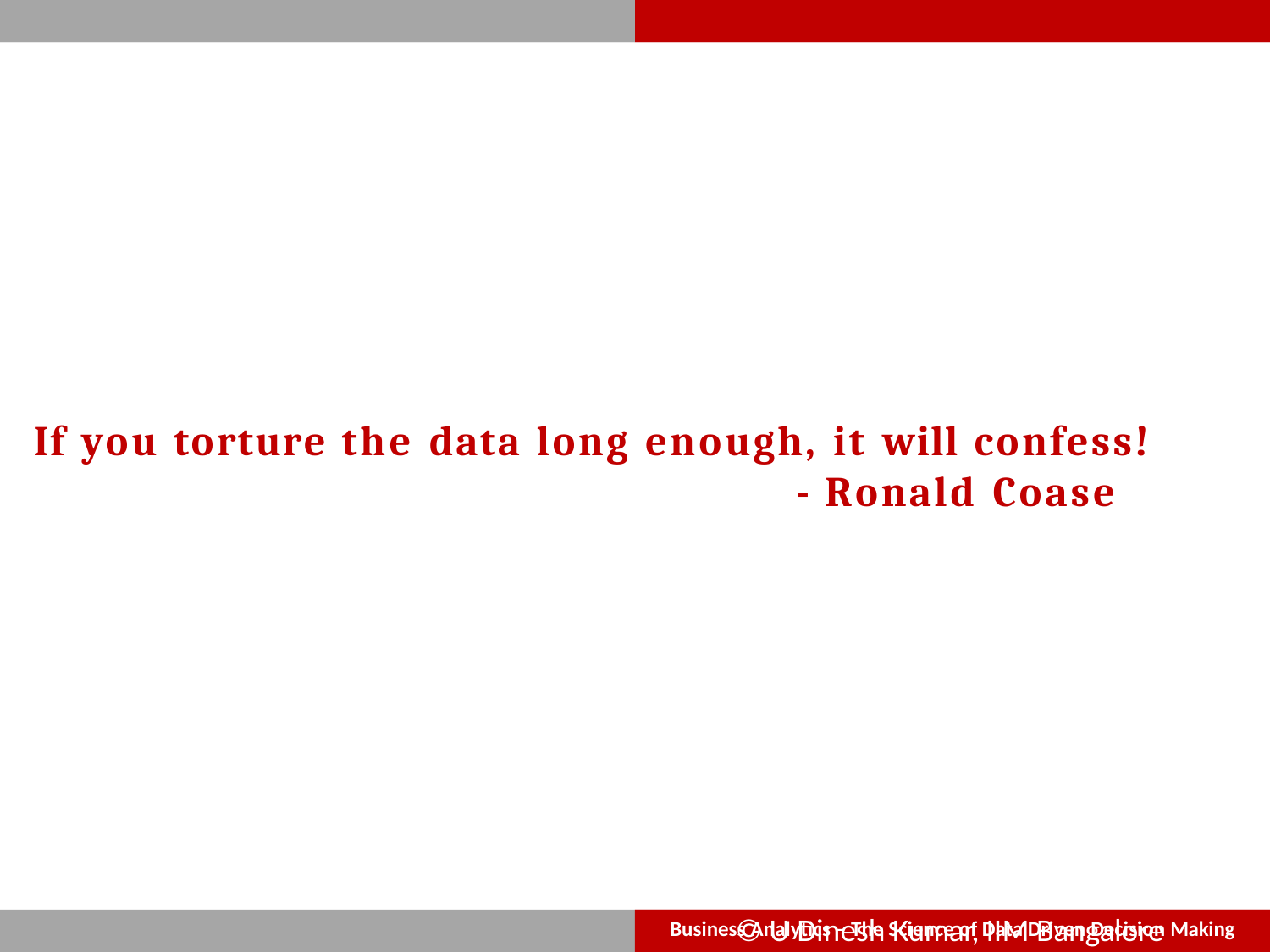

# If you torture the data long enough, it will confess!
- Ronald Coase

© U Dinesh Kumar, IIM Bangalore
Business Analytics – The Science of Data Driven Decision Making